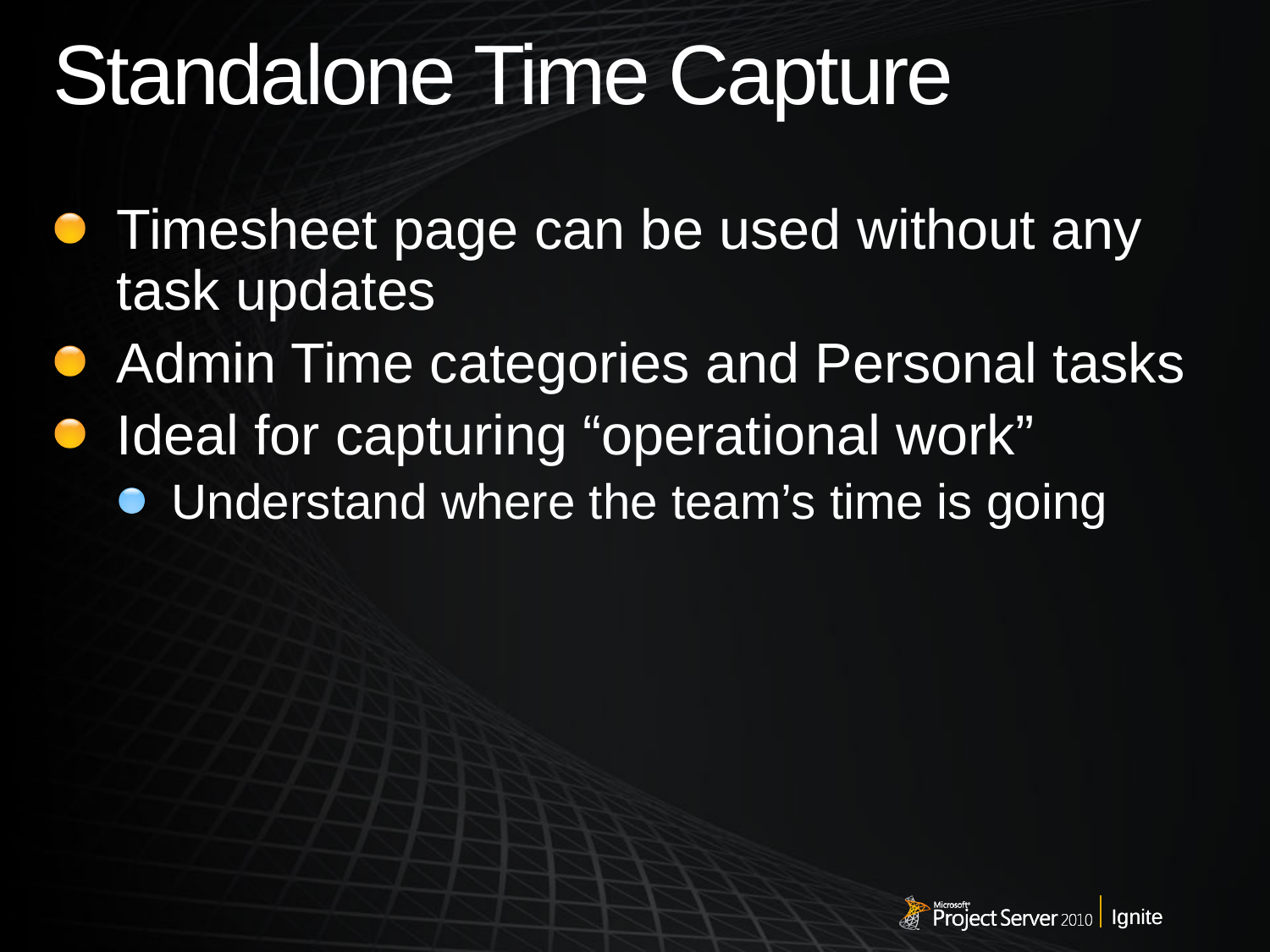

# Standalone Time Capture
Timesheet page can be used without any task updates
Admin Time categories and Personal tasks
Ideal for capturing “operational work”
Understand where the team’s time is going